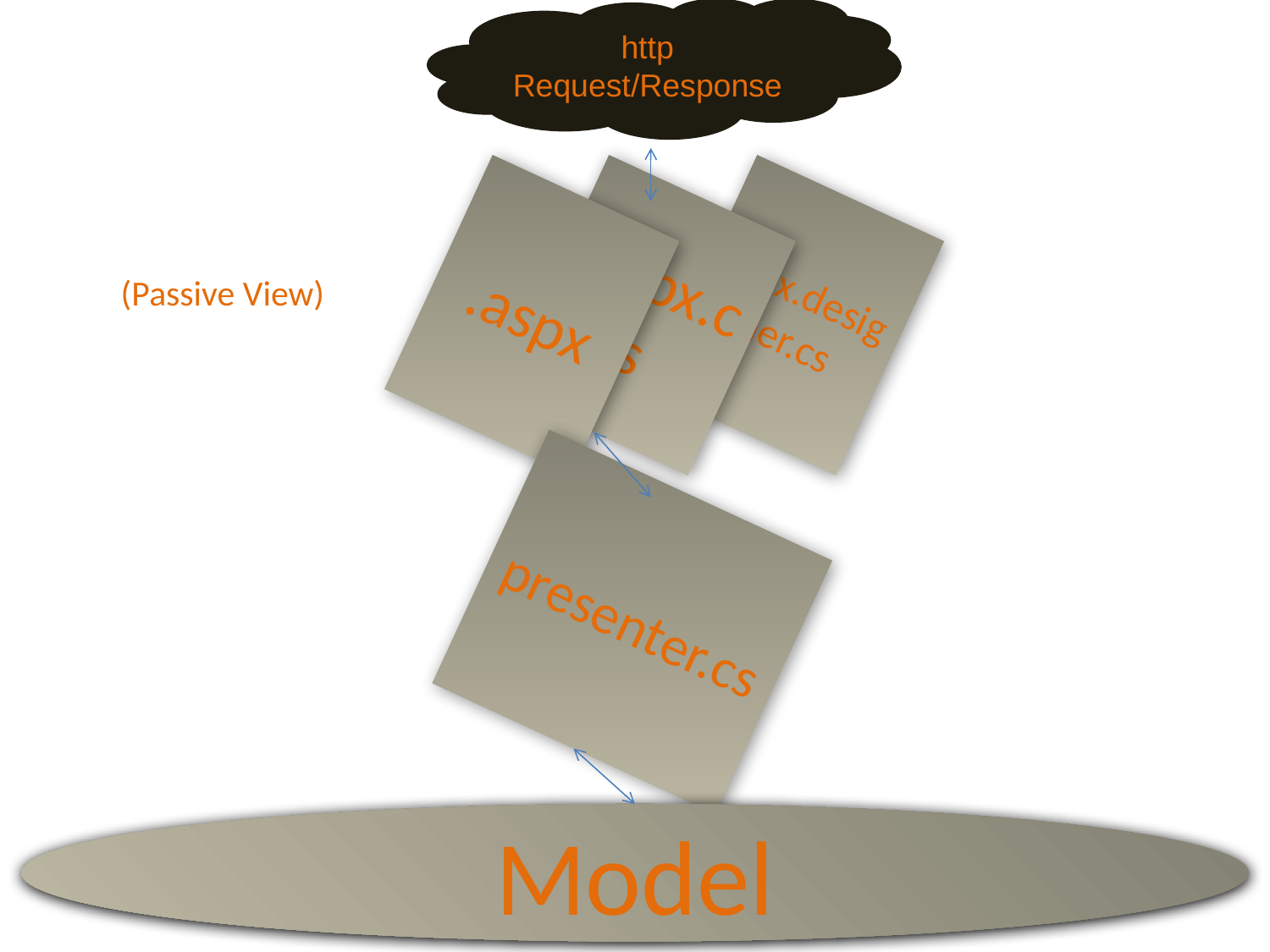

http Request/Response
.aspx
.aspx.cs
aspx.designer.cs
(Passive View)
presenter.cs
Model